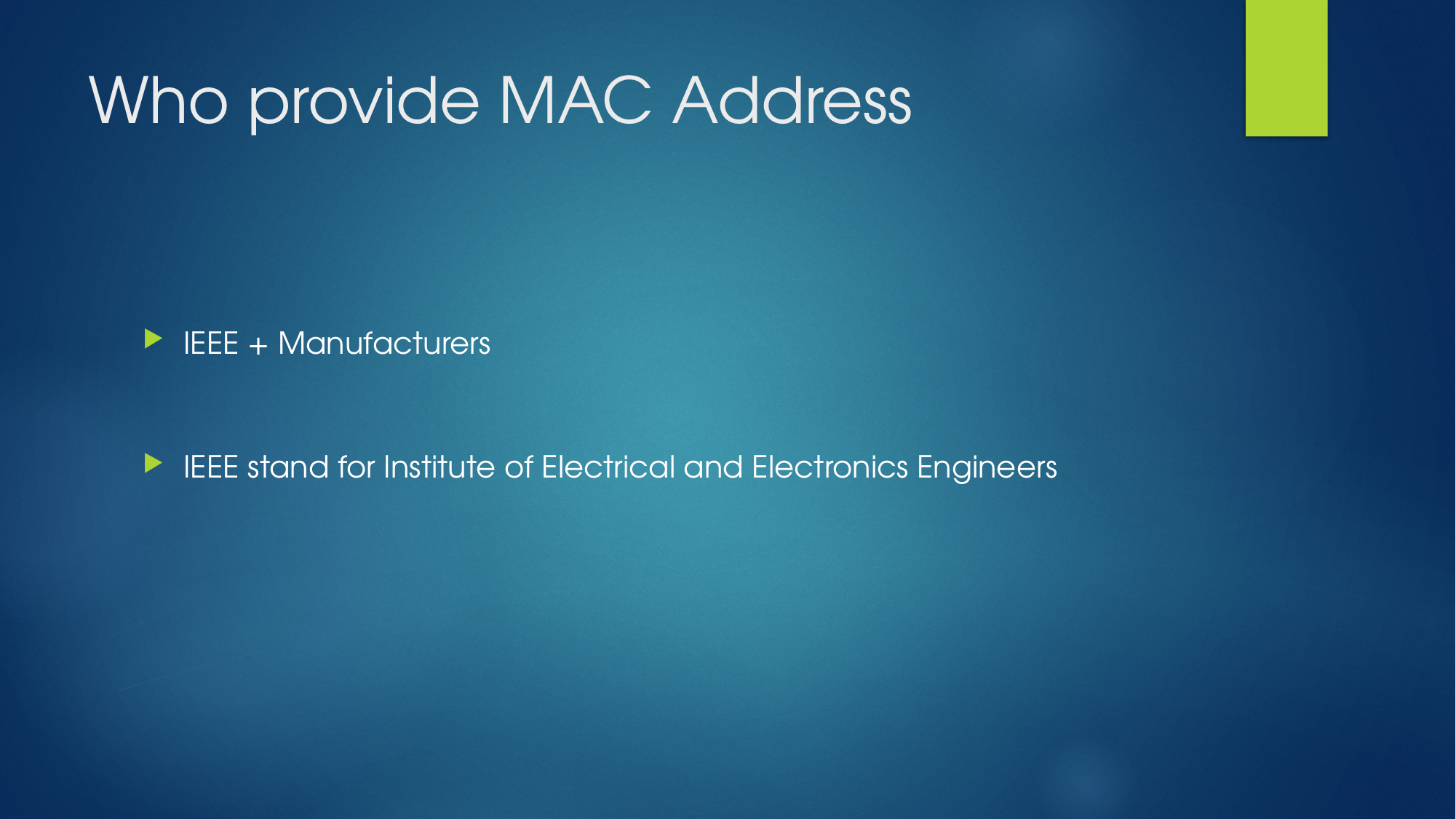

# Who provide MAC Address
IEEE + Manufacturers
IEEE stand for Institute of Electrical and Electronics Engineers